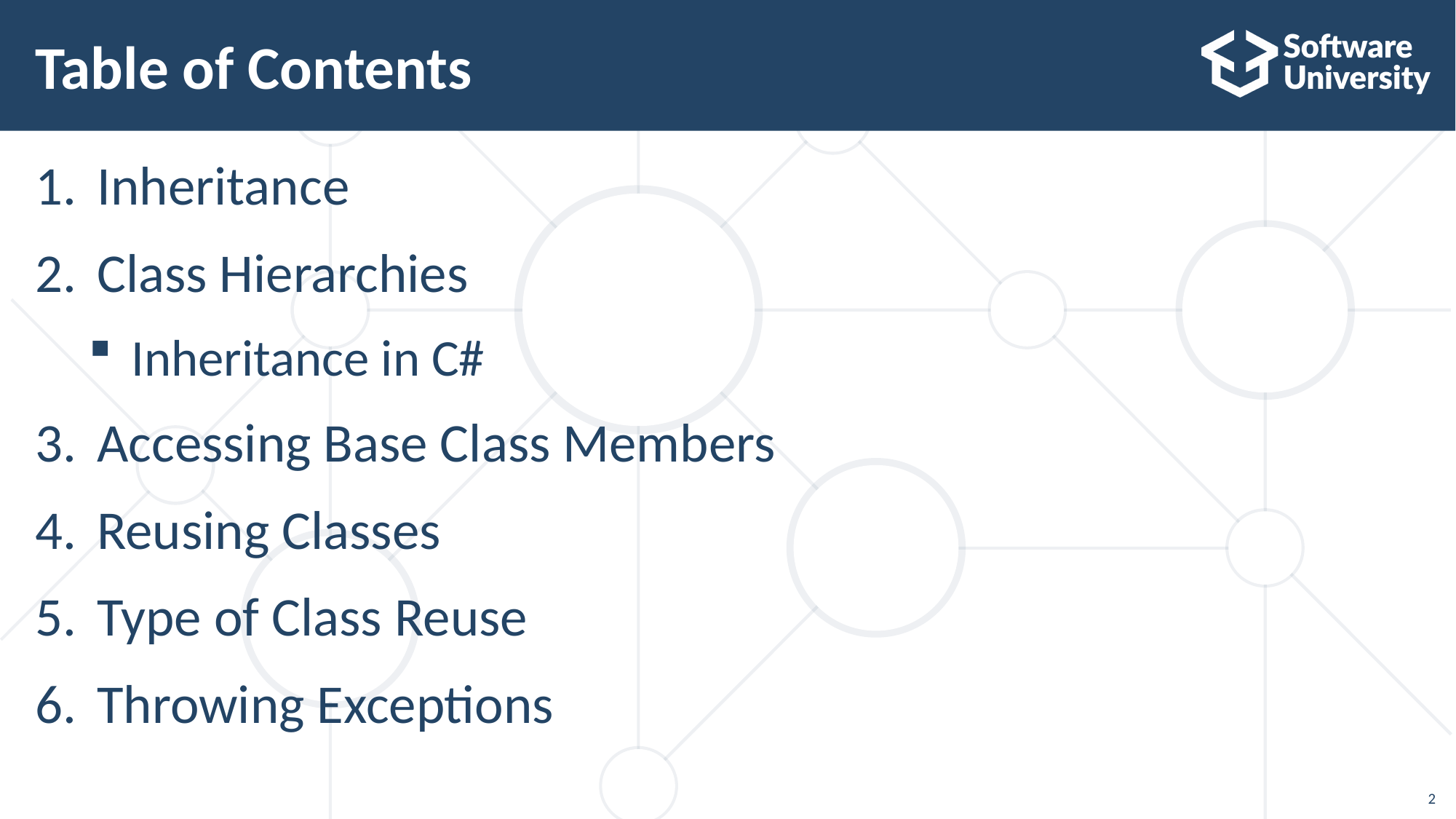

# Table of Contents
Inheritance
Class Hierarchies
Inheritance in C#
Accessing Base Class Members
Reusing Classes
Type of Class Reuse
Throwing Exceptions
2